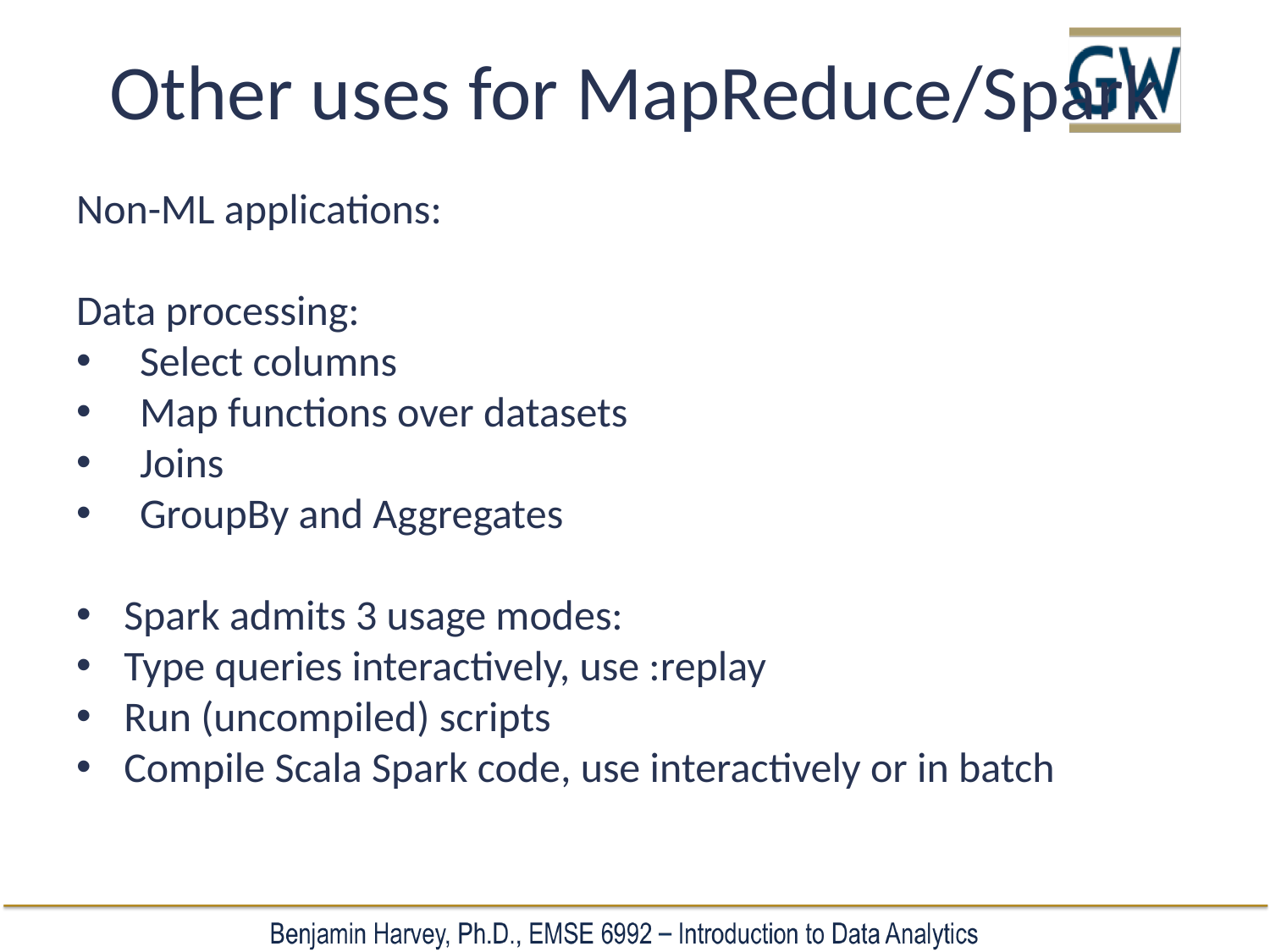

# Other uses for MapReduce/Spark
Non-ML applications:

Data processing:
Select columns
Map functions over datasets
Joins
GroupBy and Aggregates

Spark admits 3 usage modes:
Type queries interactively, use :replay
Run (uncompiled) scripts
Compile Scala Spark code, use interactively or in batch